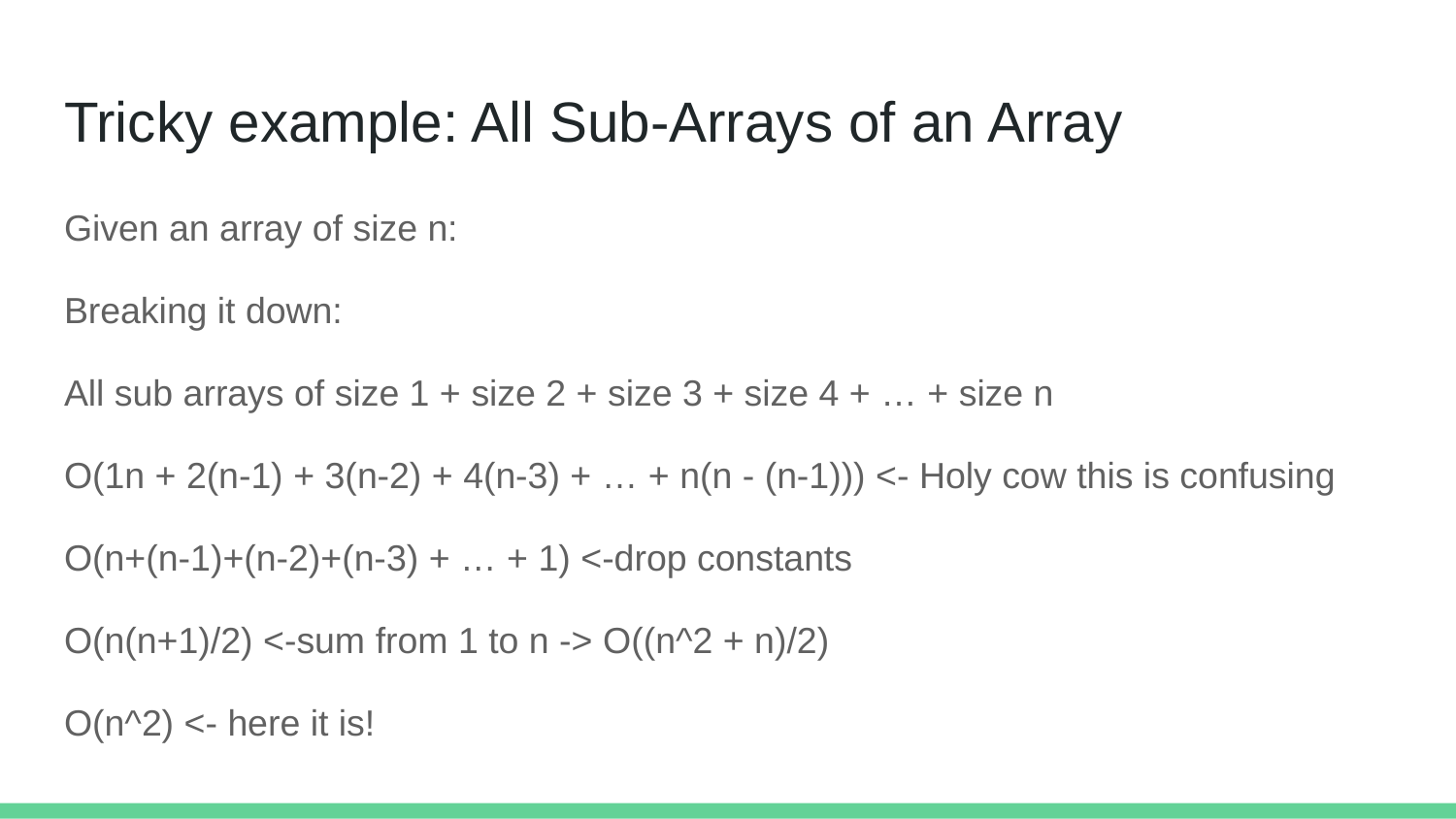

# Tricky example: All Sub-Arrays of an Array
Given an array of size n:
Breaking it down:
All sub arrays of size 1 + size 2 + size 3 + size 4 + … + size n
O(1n + 2(n-1) + 3(n-2) + 4(n-3) + … + n(n - (n-1))) <- Holy cow this is confusing
O(n+(n-1)+(n-2)+(n-3) + … + 1) <-drop constants
O(n(n+1)/2) <-sum from 1 to n -> O((n^2 + n)/2)
O(n^2) <- here it is!